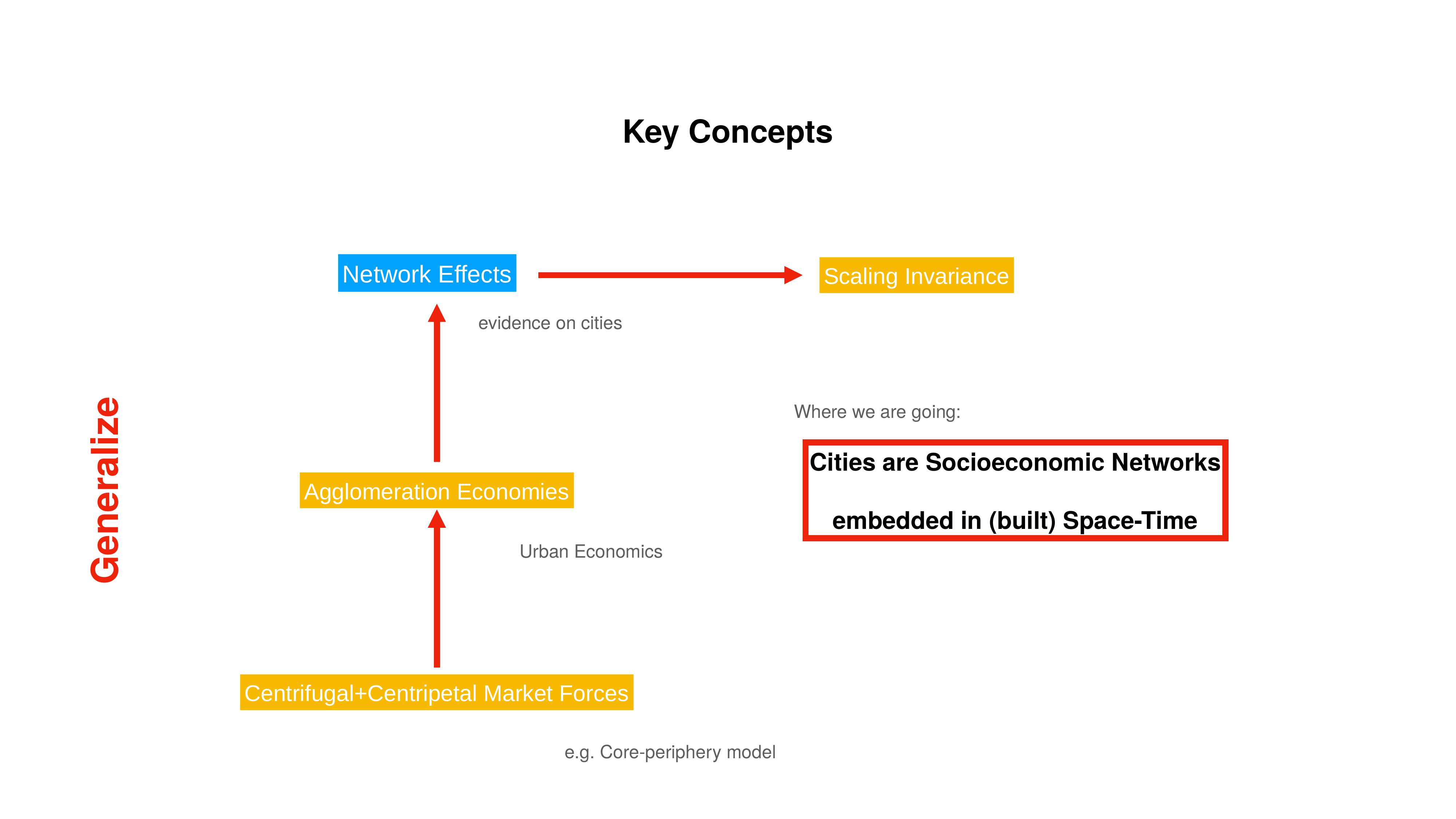

Key Concepts
Network Effects
Scaling Invariance

evidence on cities
Where we are going:
Cities are Socioeconomic Networks

embedded in (built) Space-Time
Generalize
Agglomeration Economies

Urban Economics
Centrifugal+Centripetal Market Forces
e.g. Core-periphery model